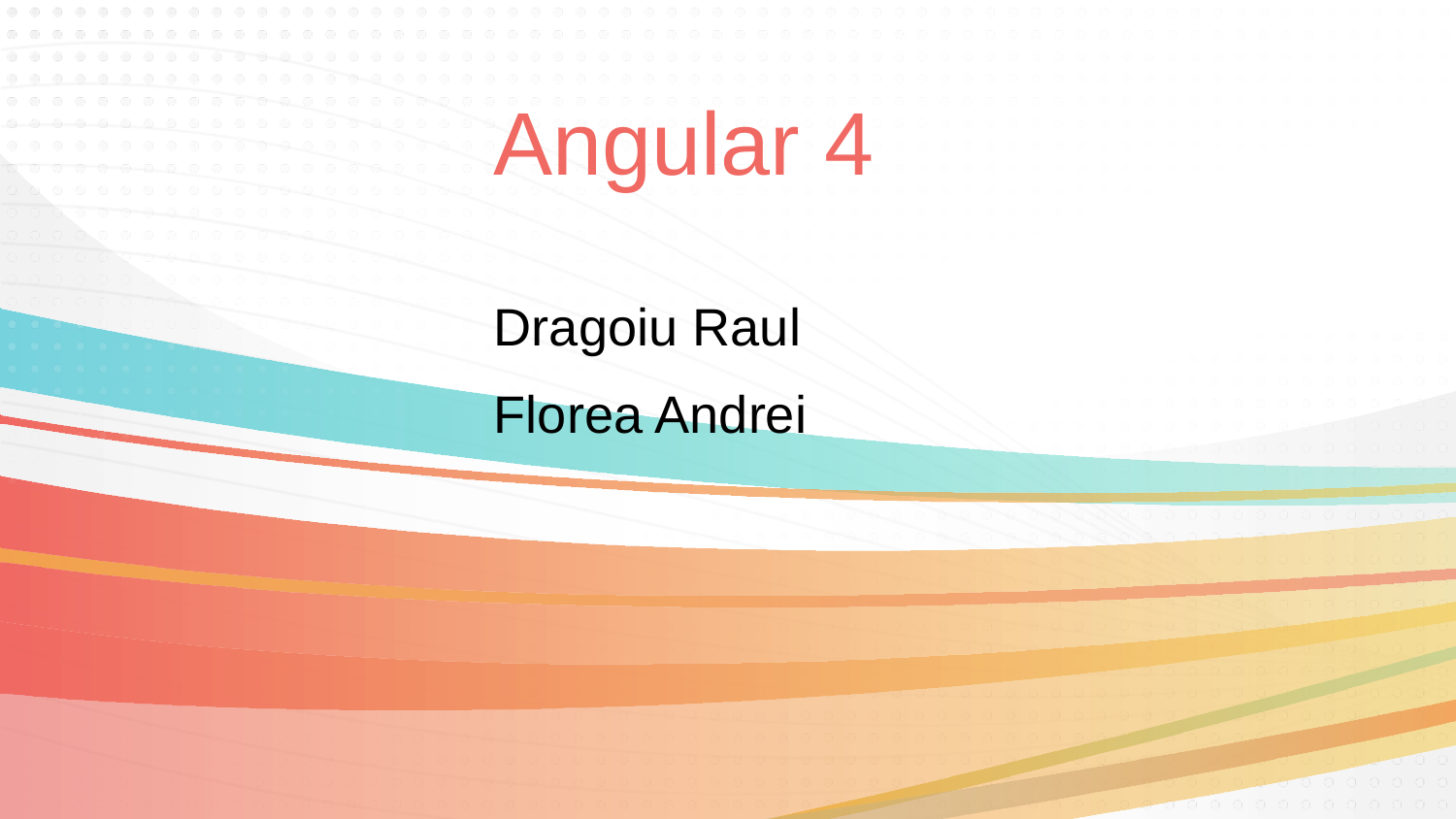

# Angular 4
Dragoiu Raul
Florea Andrei